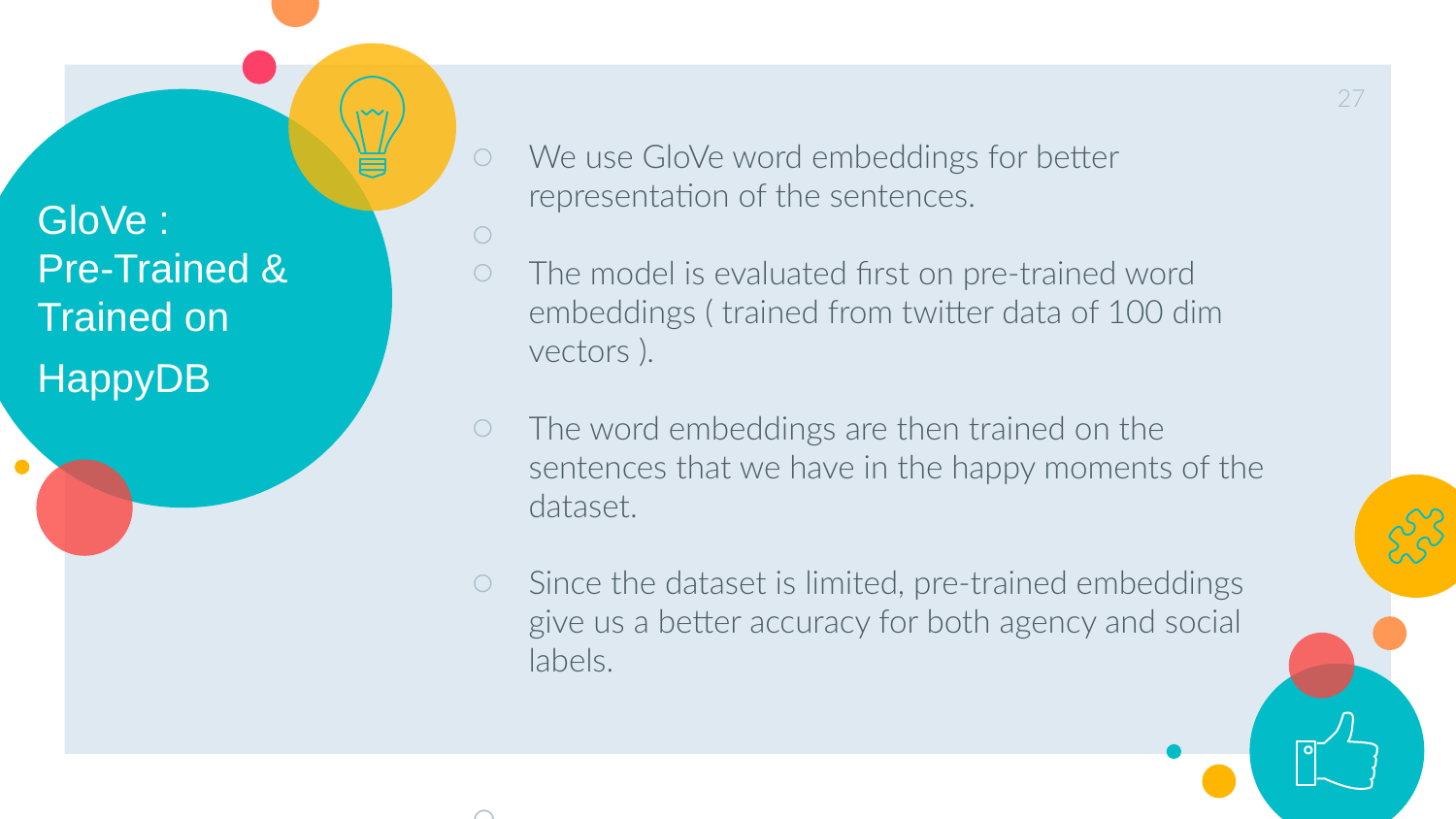

27
GloVe :
Pre-Trained &
Trained on HappyDB
We use GloVe word embeddings for better representation of the sentences.

The model is evaluated first on pre-trained word embeddings ( trained from twitter data of 100 dim vectors ).

The word embeddings are then trained on the sentences that we have in the happy moments of the dataset.

Since the dataset is limited, pre-trained embeddings give us a better accuracy for both agency and social labels.